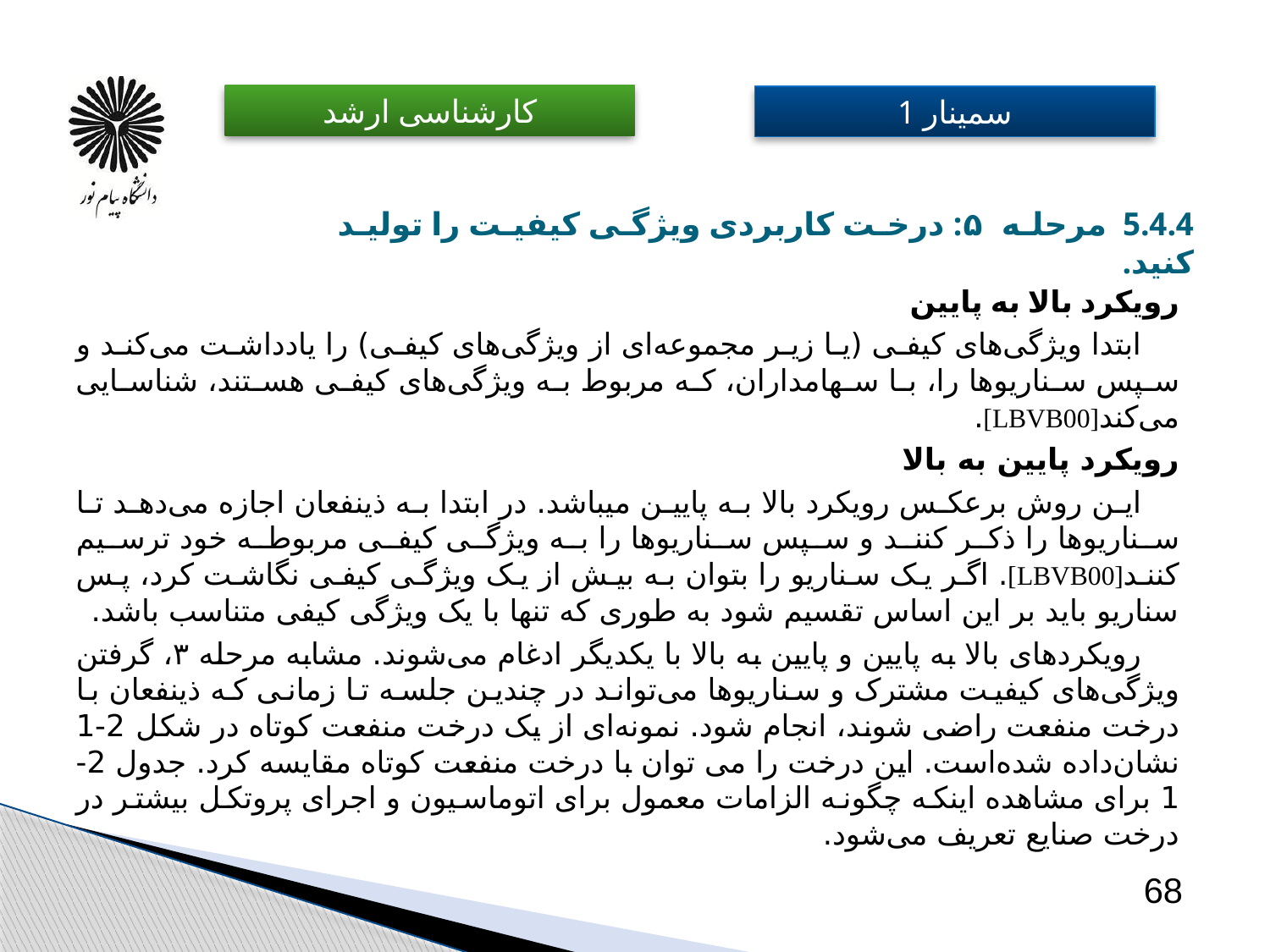

# 5.4.4  مرحله ۵: درخت کاربردی ویژگی کیفیت را تولید کنید. ​
رویکرد بالا به پایین
    ابتدا ویژگی‌های کیفی (‏یا زیر مجموعه‌ای از ویژگی‌های کیفی) ‏را یادداشت می‌کند و سپس سناریوها را، با سهامداران، که مربوط به ویژگی‌های کیفی هستند، شناسایی می‌کند[LBVB00]‏.
رویکرد پایین به بالا
    این روش برعکس رویکرد بالا به پایین می­باشد. در ابتدا به ذینفعان اجازه می‌دهد تا سناریوها را ذکر کنند و سپس سناریوها را به ویژگی کیفی مربوطه خود ترسیم کنند[LBVB00]‏. اگر یک سناریو را بتوان به بیش از یک ویژگی کیفی نگاشت کرد، پس سناریو باید بر این اساس تقسیم شود به طوری که تنها با یک ویژگی کیفی متناسب باشد. ​
    رویکردهای بالا به پایین و پایین به بالا با یکدیگر ادغام می‌شوند. مشابه مرحله ۳، گرفتن ویژگی‌های کیفیت مشترک و سناریوها می‌تواند در چندین جلسه تا زمانی که ذینفعان با درخت منفعت راضی شوند، انجام شود. نمونه‌ای از یک درخت منفعت کوتاه در شکل 2-1 نشان‌داده شده‌است. این درخت را می توان با درخت منفعت کوتاه مقایسه کرد. جدول 2-1 برای مشاهده اینکه چگونه الزامات معمول برای اتوماسیون و اجرای پروتکل بیشتر در درخت صنایع تعریف می‌شود. ​
68